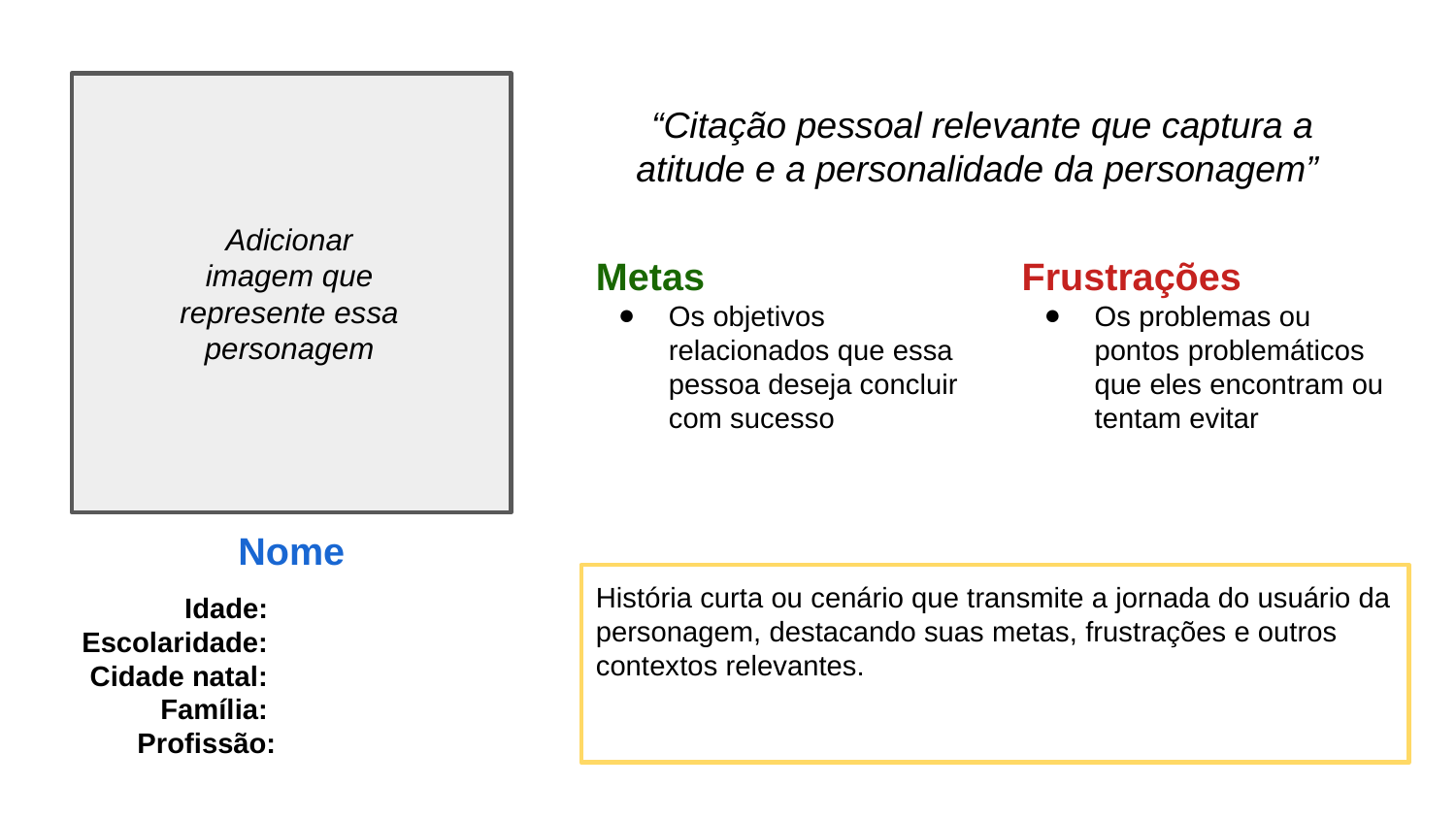

“Citação pessoal relevante que captura a atitude e a personalidade da personagem”
Adicionar imagem que represente essa personagem
Metas
Os objetivos relacionados que essa pessoa deseja concluir com sucesso
Frustrações
Os problemas ou pontos problemáticos que eles encontram ou tentam evitar

Nome
História curta ou cenário que transmite a jornada do usuário da personagem, destacando suas metas, frustrações e outros contextos relevantes.
Idade:
Escolaridade:
Cidade natal:
Família:
Profissão: